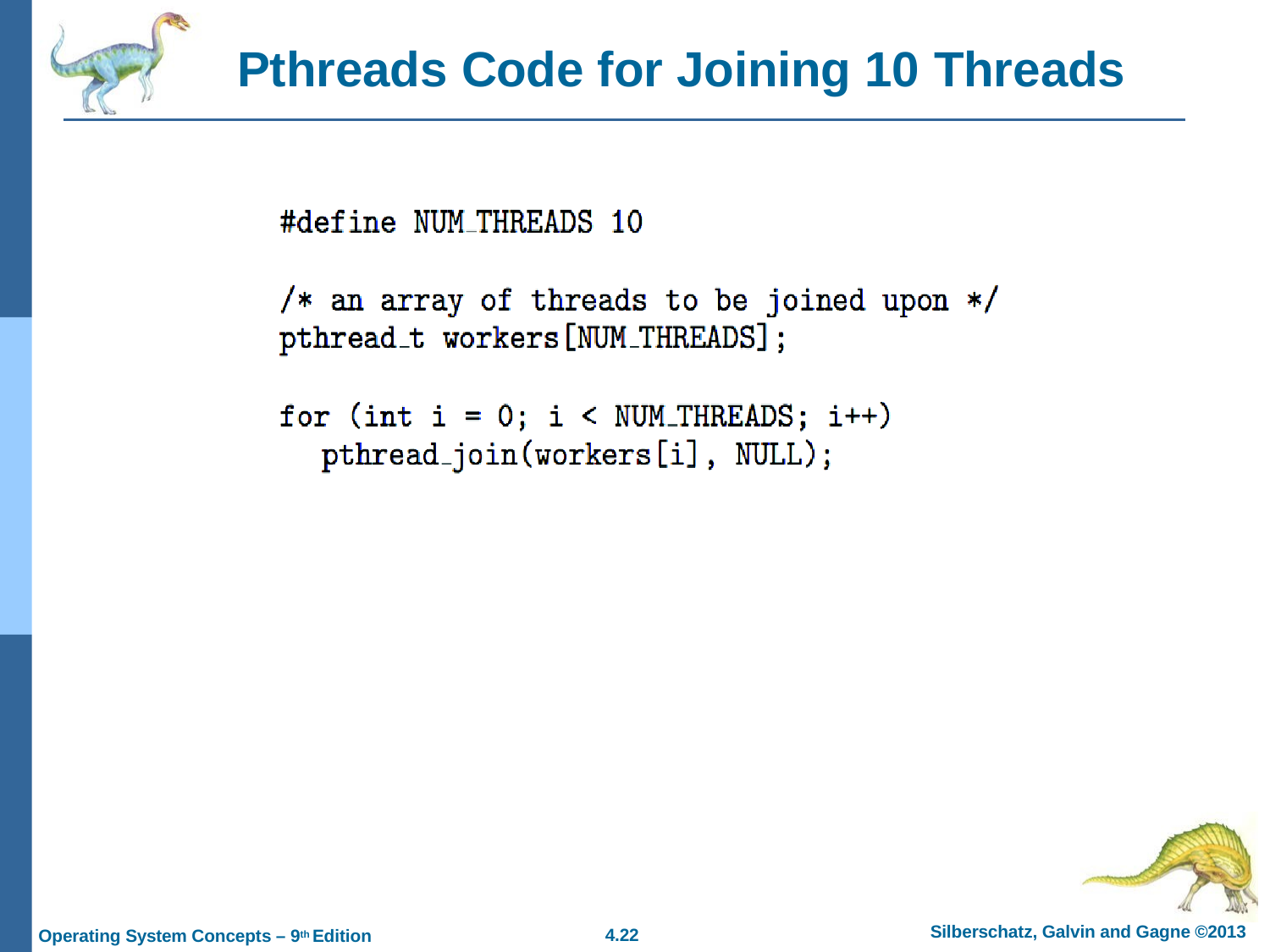

# Pthreads Code for Joining 10 Threads

Silberschatz, Galvin and Gagne ©2013
4.22
Operating System Concepts – 9th Edition